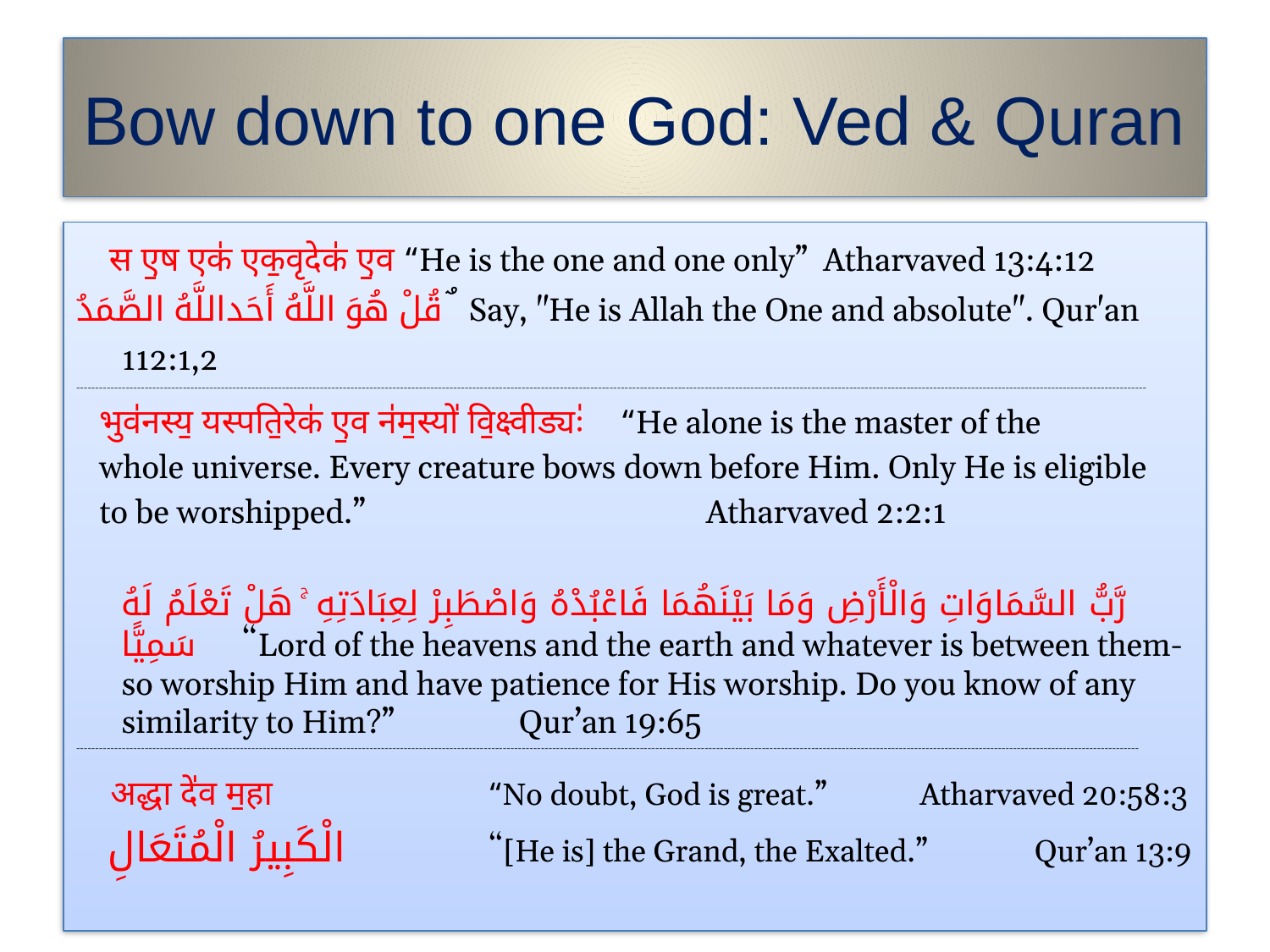

# Bow down to one God: Ved & Quran
   स ए॒ष एक॑ एक॒वृदेक॑ ए॒व “He is the one and one only”  Atharvaved 13:4:12
قُلْ هُوَ اللَّهُ أَحَداللَّهُ الصَّمَدُ ٌ  Say, "He is Allah the One and absolute". Qur'an 112:1,2
-----------------------------------------------------------------------------------------------------------------------------------------------------------------------------------------------------------------------------------------------------------------------------------------
  भुव॑नस्य॒ यस्पति॒रेक॑ ए॒व न॑म॒स्यो॑ वि॒क्ष्वीड्यः॑    “He alone is the master of the
   whole universe. Every creature bows down before Him. Only He is eligible
   to be worshipped.”			                            Atharvaved 2:2:1

	رَّبُّ السَّمَاوَاتِ وَالْأَرْضِ وَمَا بَيْنَهُمَا فَاعْبُدْهُ وَاصْطَبِرْ لِعِبَادَتِهِ ۚ هَلْ تَعْلَمُ لَهُ سَمِيًّا    “Lord of the heavens and the earth and whatever is between them-so worship Him and have patience for His worship. Do you know of any similarity to Him?” 						    Qur’an 19:65
---------------------------------------------------------------------------------------------------------------------------------------------------------------------------------------------------------------------------------------------------------------------------------------
   अद्धा दे॑व म॒हा 	 	“No doubt, God is great.”	         Atharvaved 20:58:3
    الْكَبِيرُ الْمُتَعَالِ	  	“[He is] the Grand, the Exalted.”	        Qur’an 13:9
18